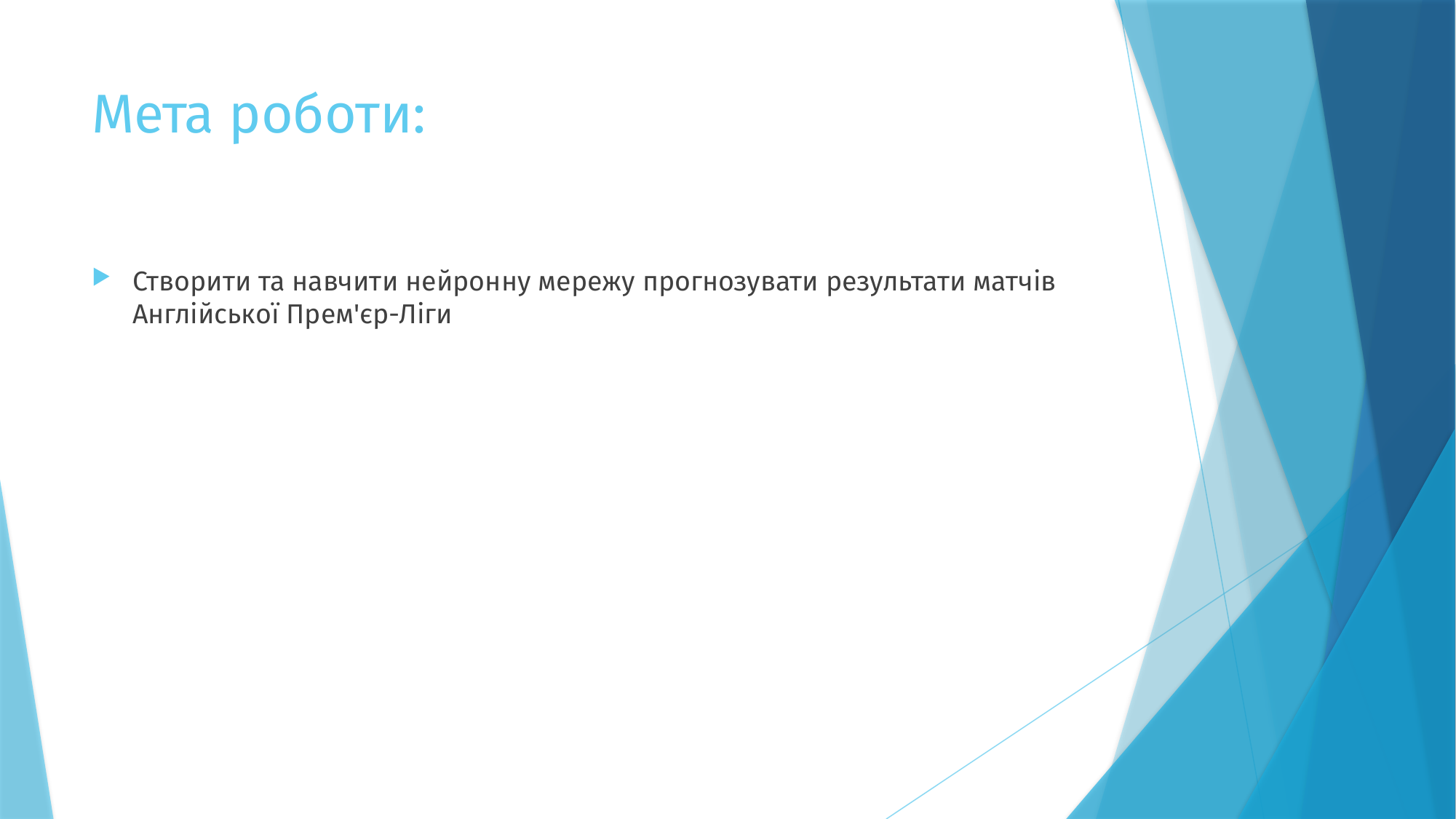

# Мета роботи:
Створити та навчити нейронну мережу прогнозувати результати матчів Англійської Прем'єр-Ліги